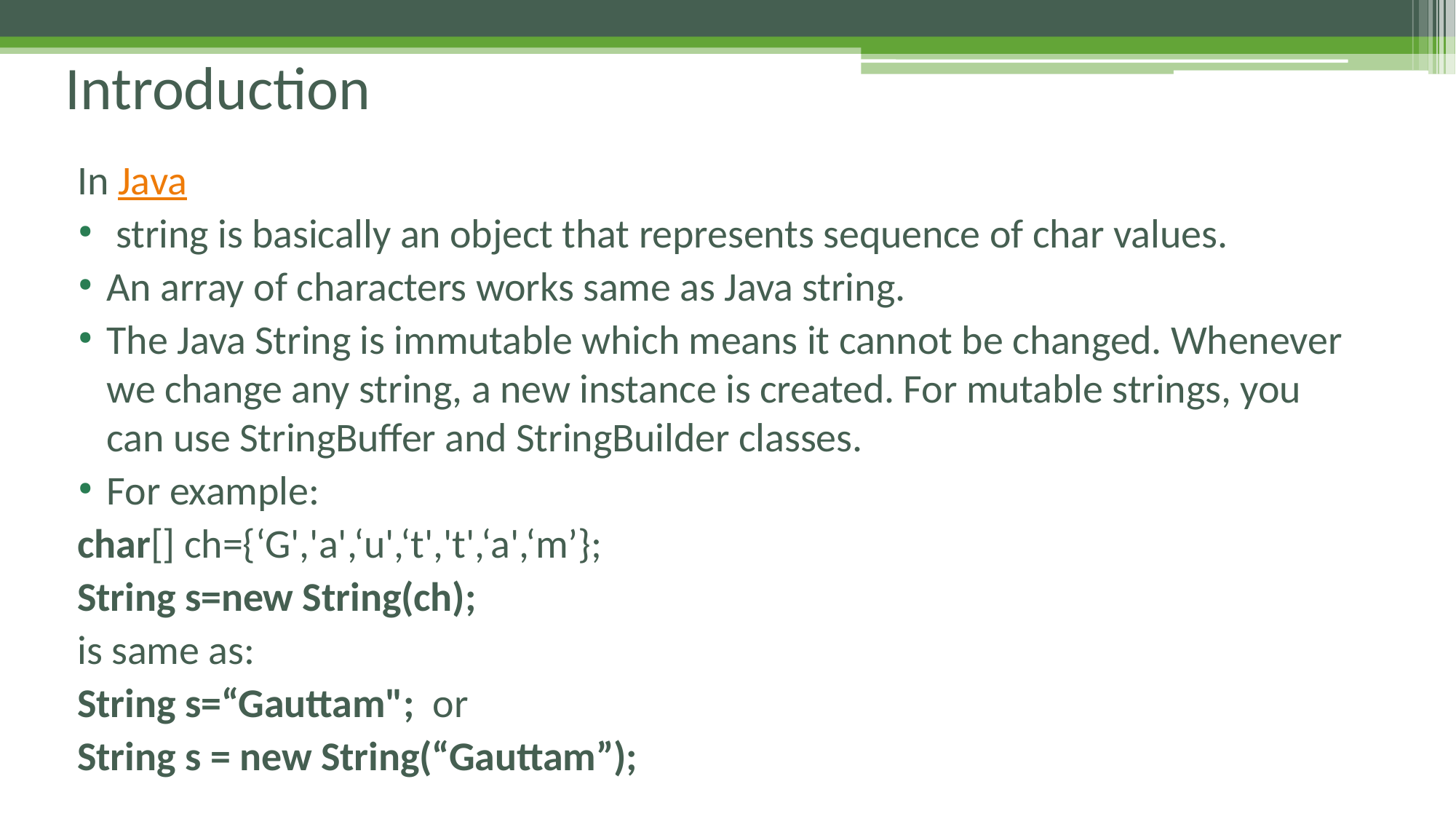

# Introduction
In Java
 string is basically an object that represents sequence of char values.
An array of characters works same as Java string.
The Java String is immutable which means it cannot be changed. Whenever we change any string, a new instance is created. For mutable strings, you can use StringBuffer and StringBuilder classes.
For example:
char[] ch={‘G','a',‘u',‘t','t',‘a',‘m’};
String s=new String(ch);
is same as:
String s=“Gauttam";  or
String s = new String(“Gauttam”);